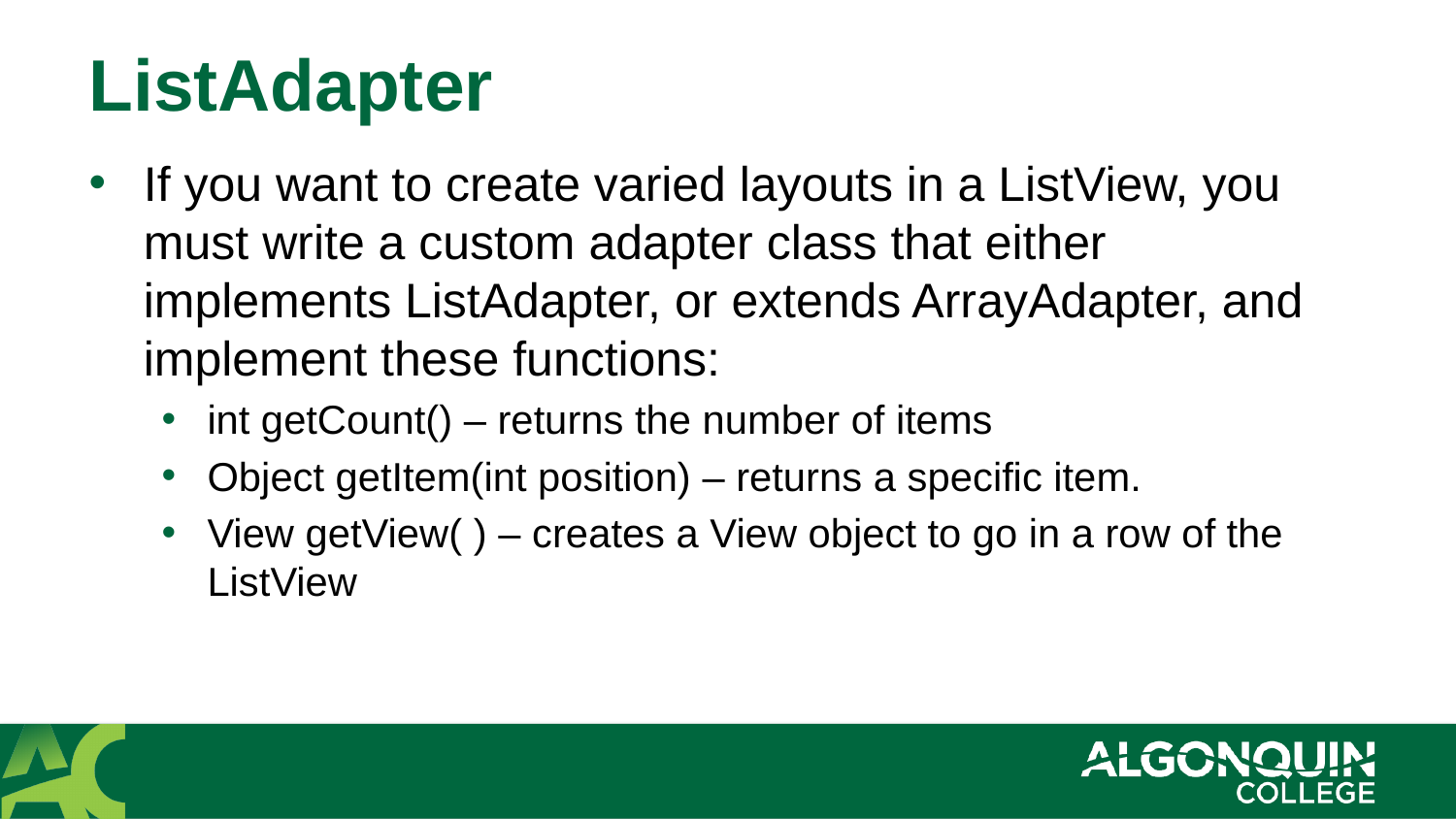

# ListAdapter
If you want to create varied layouts in a ListView, you must write a custom adapter class that either implements ListAdapter, or extends ArrayAdapter, and implement these functions:
int getCount() – returns the number of items
Object getItem(int position) – returns a specific item.
View getView( ) – creates a View object to go in a row of the ListView